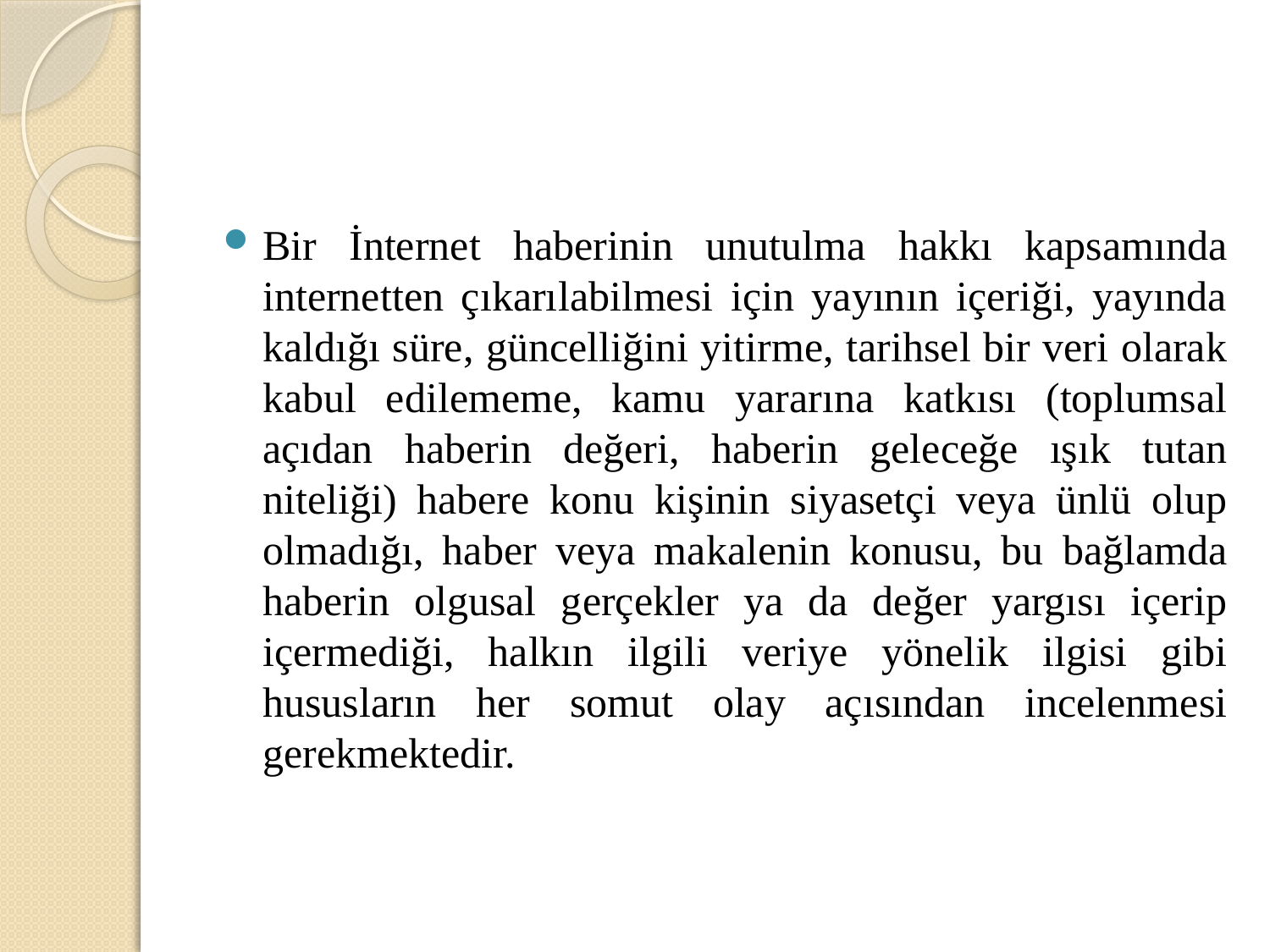

Bir İnternet haberinin unutulma hakkı kapsamında internetten çıkarılabilmesi için yayının içeriği, yayında kaldığı süre, güncelliğini yitirme, tarihsel bir veri olarak kabul edilememe, kamu yararına katkısı (toplumsal açıdan haberin değeri, haberin geleceğe ışık tutan niteliği) habere konu kişinin siyasetçi veya ünlü olup olmadığı, haber veya makalenin konusu, bu bağlamda haberin olgusal gerçekler ya da değer yargısı içerip içermediği, halkın ilgili veriye yönelik ilgisi gibi hususların her somut olay açısından incelenmesi gerekmektedir.